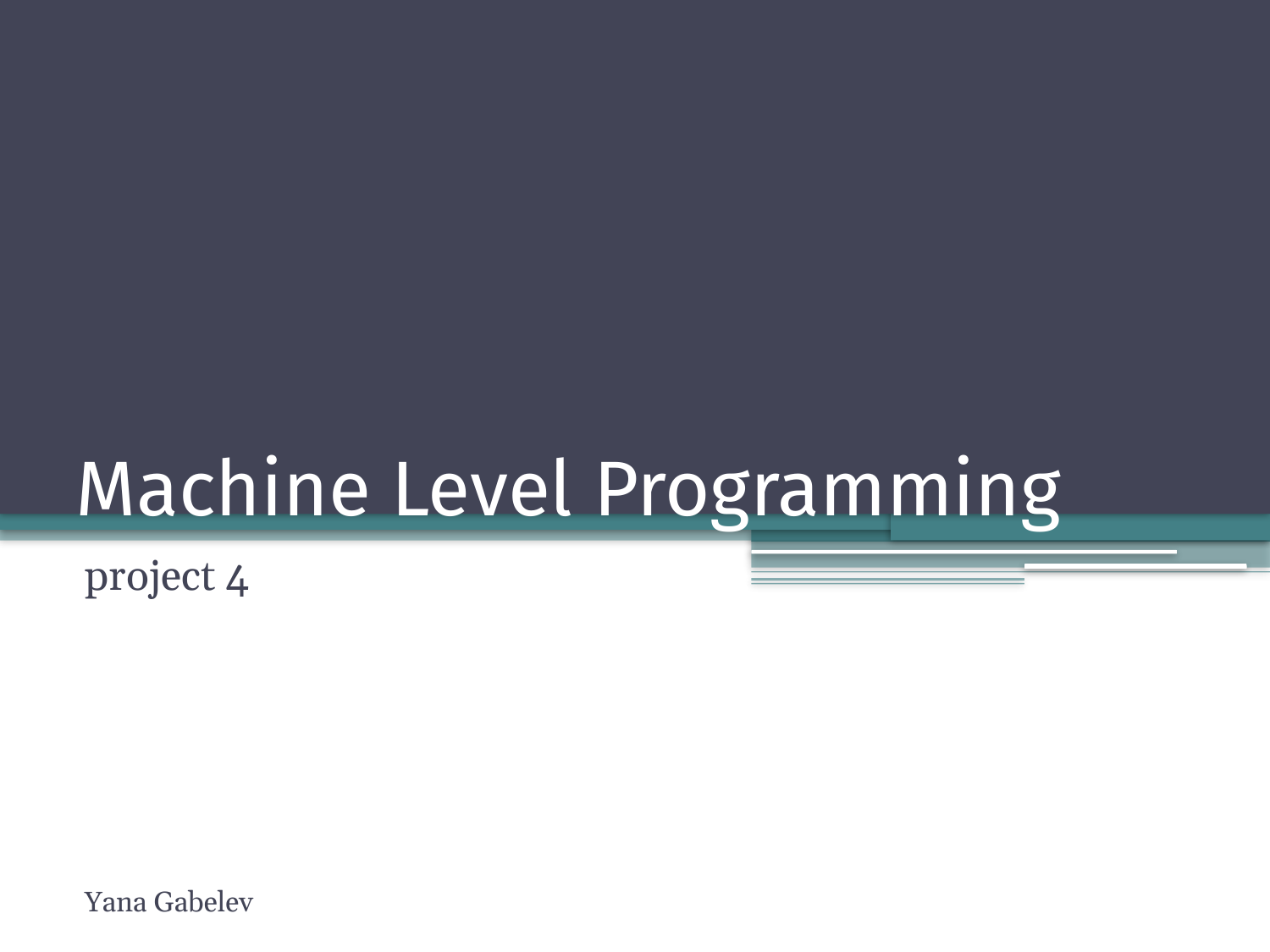

# Machine Level Programming
project 4

Yana Gabelev